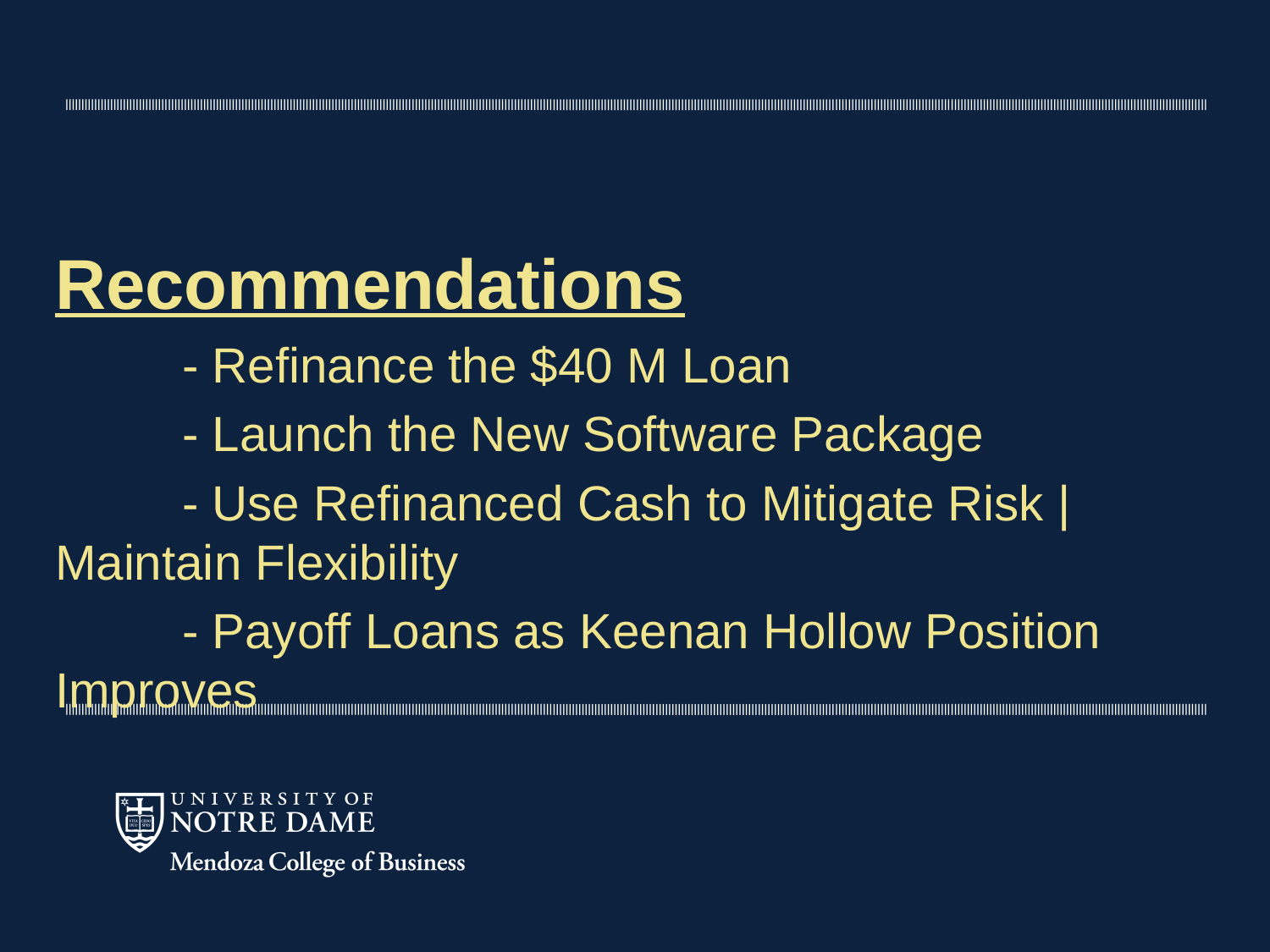

Recommendations
	- Refinance the $40 M Loan
	- Launch the New Software Package
	- Use Refinanced Cash to Mitigate Risk | Maintain Flexibility
	- Payoff Loans as Keenan Hollow Position Improves